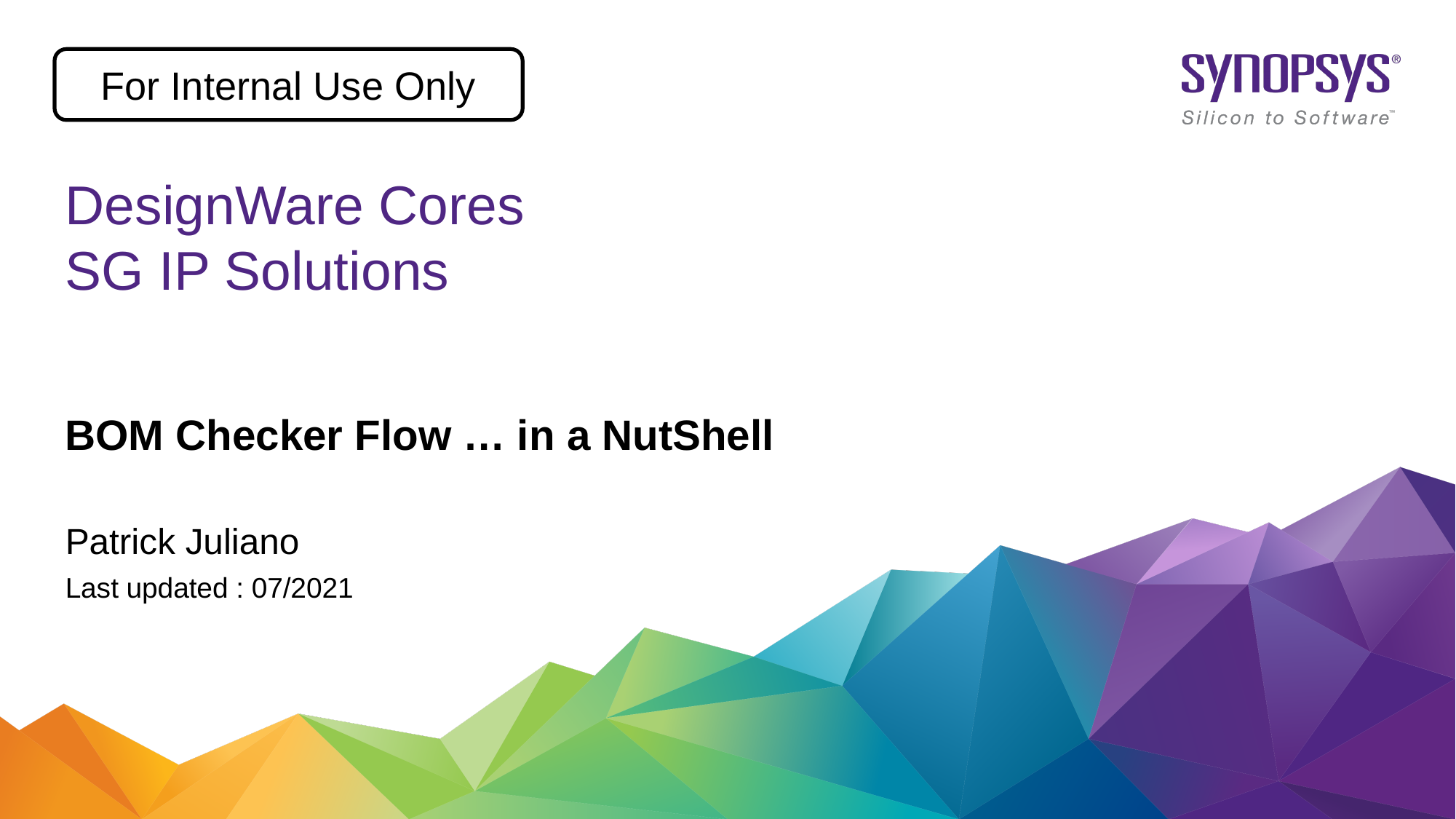

For Internal Use Only
# DesignWare Cores SG IP Solutions
BOM Checker Flow … in a NutShell
Patrick Juliano
Last updated : 07/2021